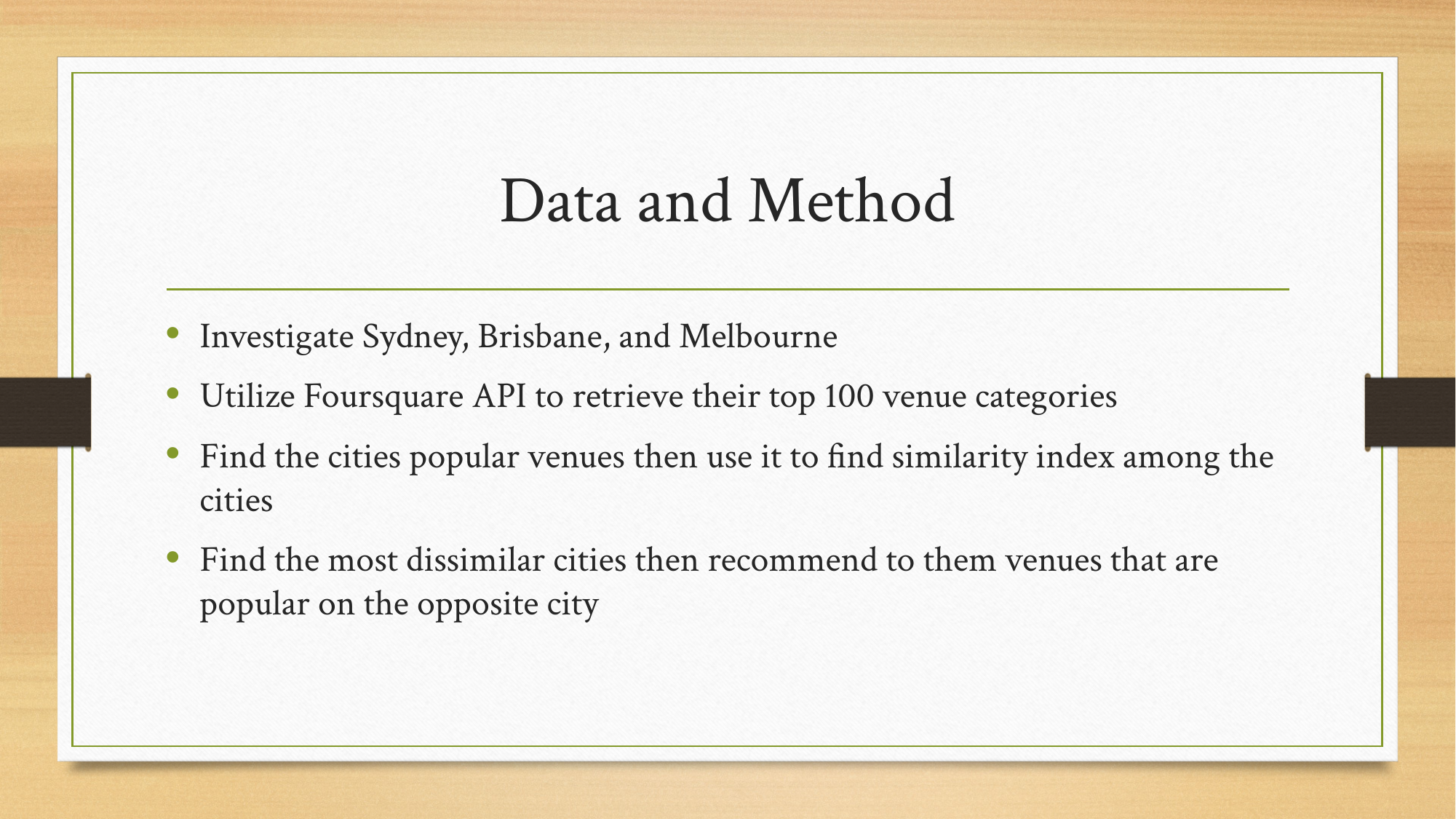

# Data and Method
Investigate Sydney, Brisbane, and Melbourne
Utilize Foursquare API to retrieve their top 100 venue categories
Find the cities popular venues then use it to find similarity index among the cities
Find the most dissimilar cities then recommend to them venues that are popular on the opposite city